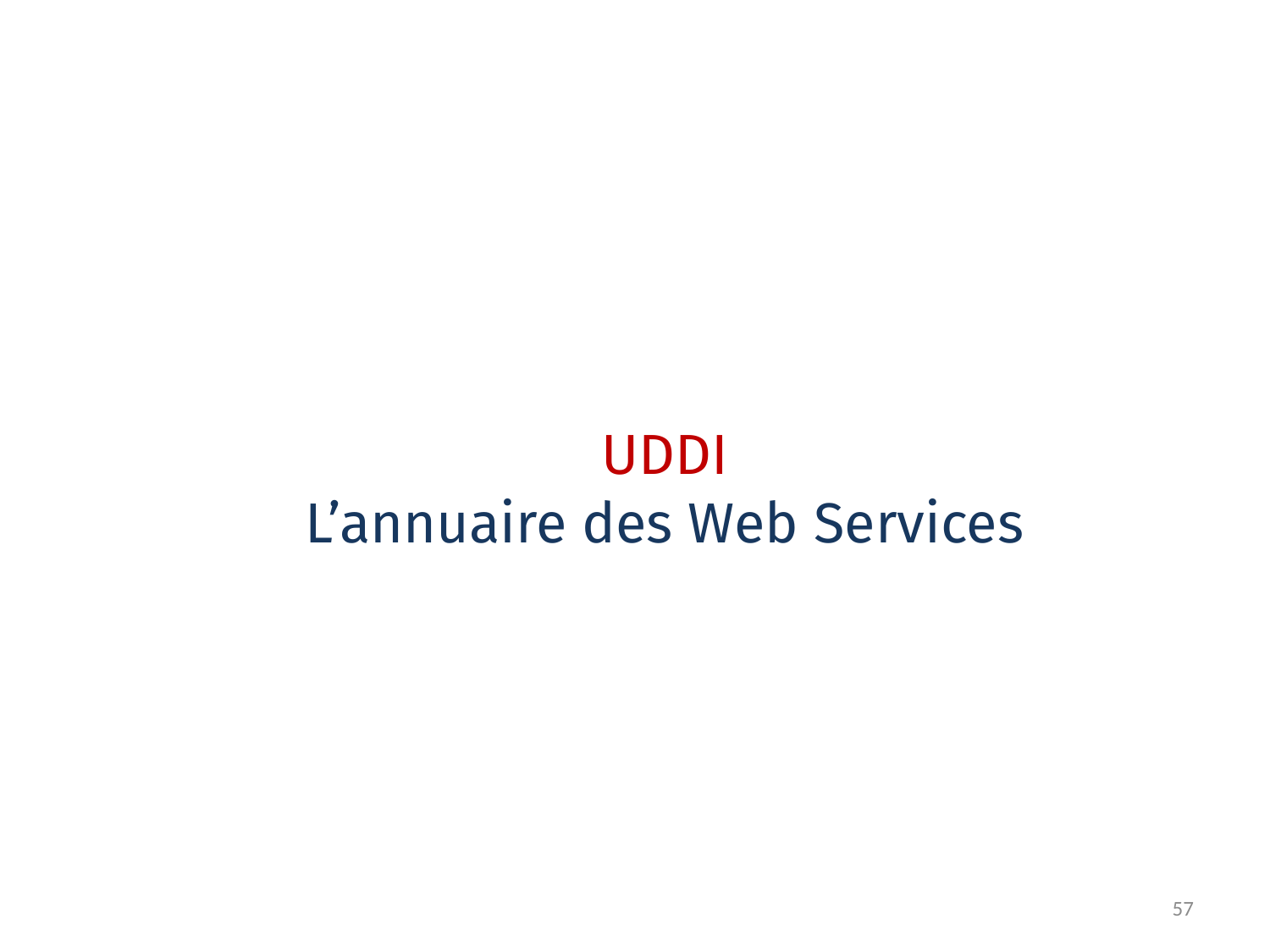

#
UDDI
L’annuaire des Web Services
57